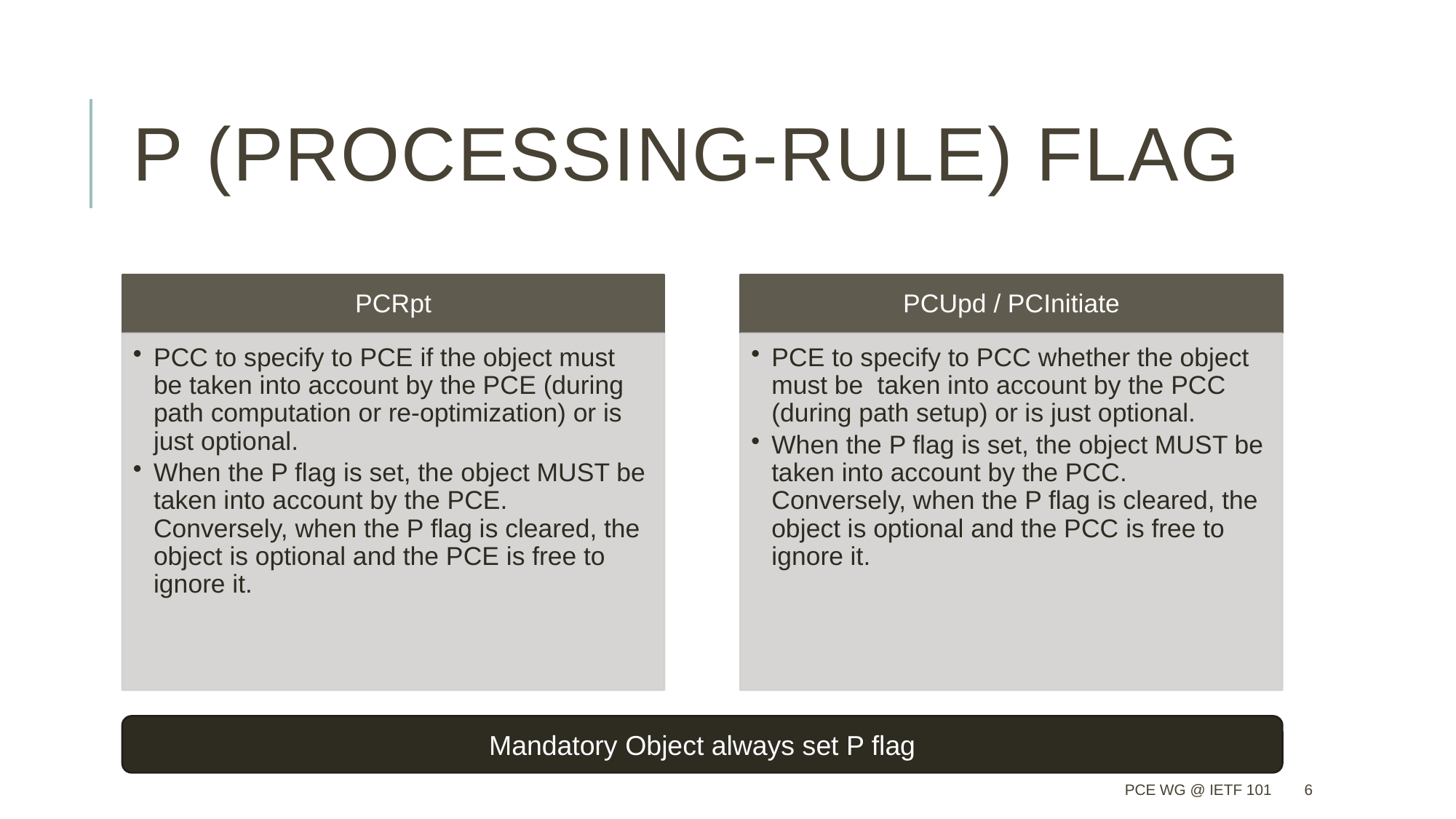

# P (Processing-Rule) flag
PCRpt
PCC to specify to PCE if the object must be taken into account by the PCE (during path computation or re-optimization) or is just optional.
When the P flag is set, the object MUST be taken into account by the PCE.  Conversely, when the P flag is cleared, the object is optional and the PCE is free to ignore it.
PCUpd / PCInitiate
PCE to specify to PCC whether the object must be  taken into account by the PCC (during path setup) or is just optional.
When the P flag is set, the object MUST be taken into account by the PCC. Conversely, when the P flag is cleared, the object is optional and the PCC is free to ignore it.
Mandatory Object always set P flag
PCE WG @ IETF 101
6